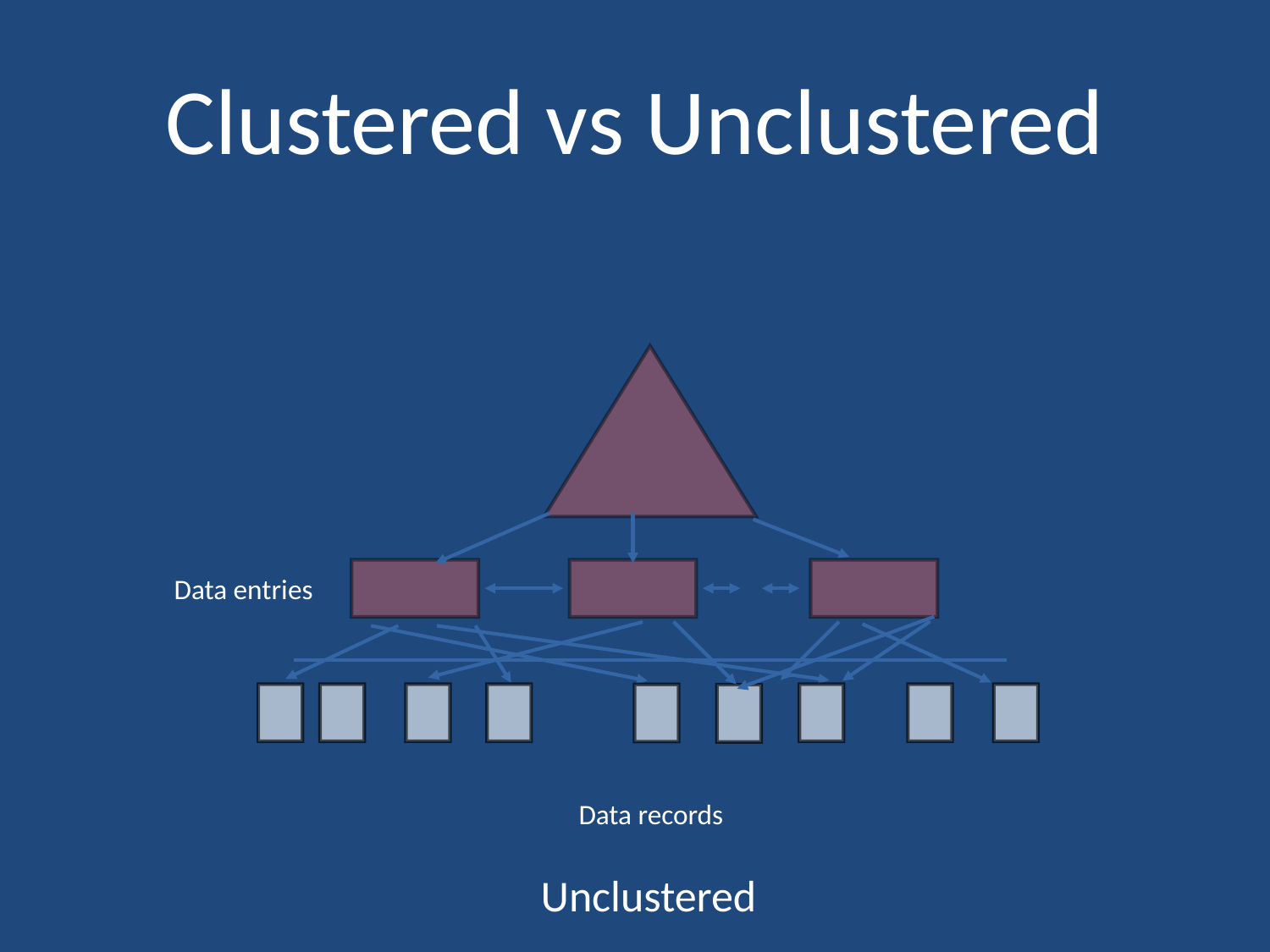

# Clustered vs Unclustered

Data entries

Data records
Unclustered